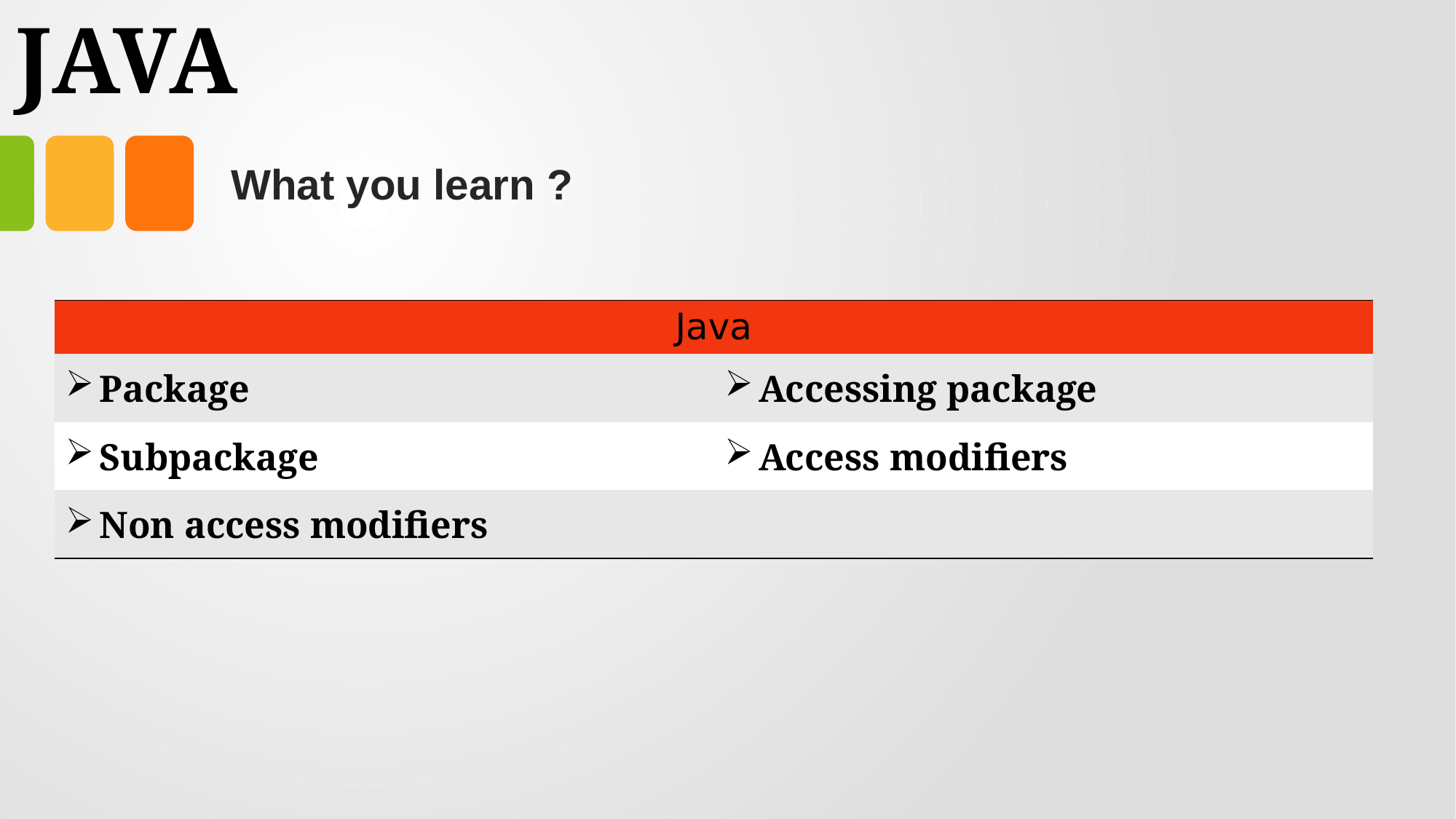

# JAVA
What you learn ?
| Java | Expressions |
| --- | --- |
| Package | Accessing package |
| Subpackage | Access modifiers |
| Non access modifiers |  |